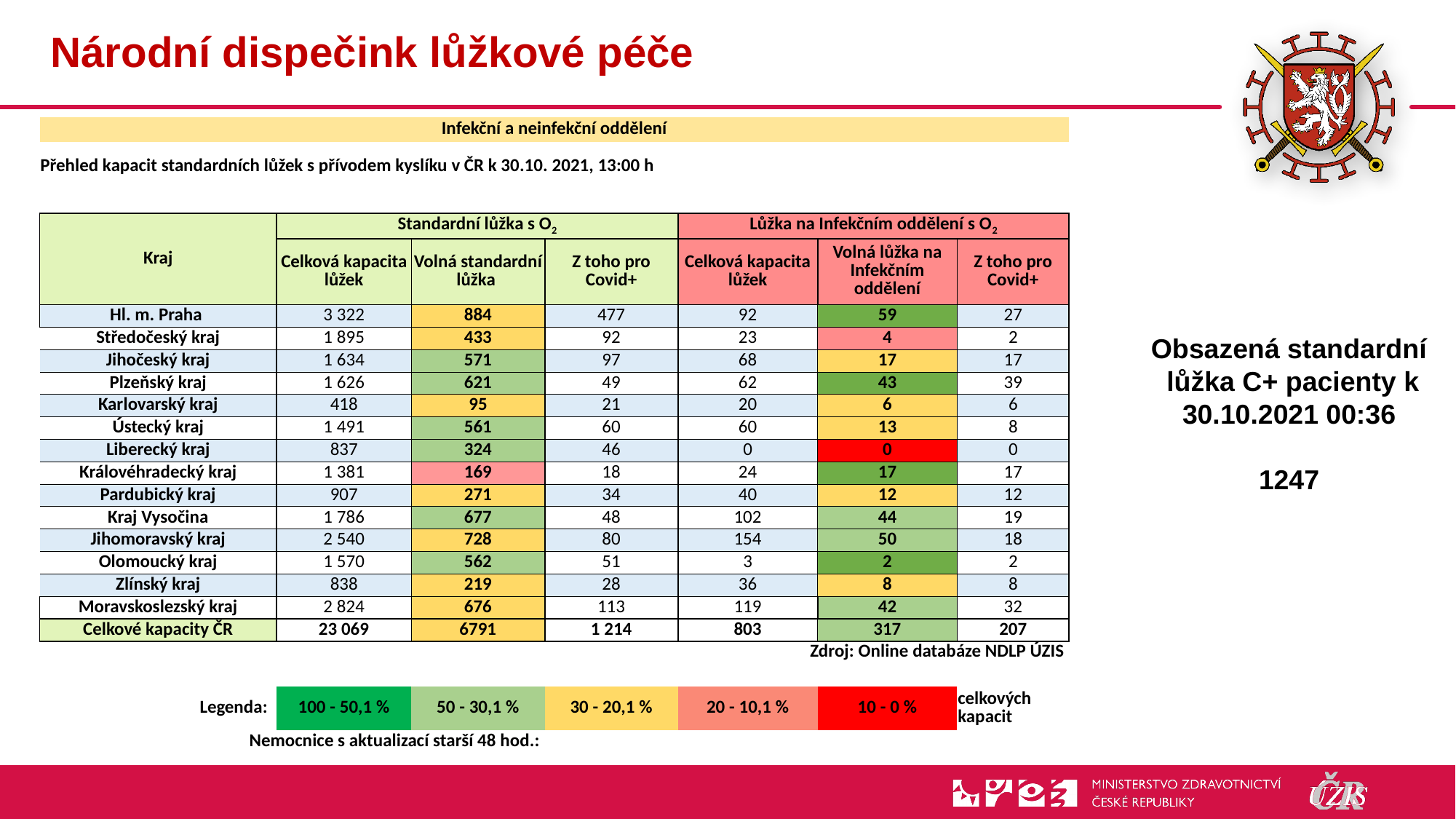

# Národní dispečink lůžkové péče
| Infekční a neinfekční oddělení |  |  |  |  |  |  |
| --- | --- | --- | --- | --- | --- | --- |
| Přehled kapacit standardních lůžek s přívodem kyslíku v ČR k 30.10. 2021, 13:00 h |  |  |  |  |  |  |
|  |  |  |  |  |  |  |
| Kraj | Standardní lůžka s O2 |  |  | Lůžka na Infekčním oddělení s O2 |  |  |
|  | Celková kapacita lůžek | Volná standardní lůžka | Z toho pro Covid+ | Celková kapacita lůžek | Volná lůžka na Infekčním oddělení | Z toho pro Covid+ |
| Hl. m. Praha | 3 322 | 884 | 477 | 92 | 59 | 27 |
| Středočeský kraj | 1 895 | 433 | 92 | 23 | 4 | 2 |
| Jihočeský kraj | 1 634 | 571 | 97 | 68 | 17 | 17 |
| Plzeňský kraj | 1 626 | 621 | 49 | 62 | 43 | 39 |
| Karlovarský kraj | 418 | 95 | 21 | 20 | 6 | 6 |
| Ústecký kraj | 1 491 | 561 | 60 | 60 | 13 | 8 |
| Liberecký kraj | 837 | 324 | 46 | 0 | 0 | 0 |
| Královéhradecký kraj | 1 381 | 169 | 18 | 24 | 17 | 17 |
| Pardubický kraj | 907 | 271 | 34 | 40 | 12 | 12 |
| Kraj Vysočina | 1 786 | 677 | 48 | 102 | 44 | 19 |
| Jihomoravský kraj | 2 540 | 728 | 80 | 154 | 50 | 18 |
| Olomoucký kraj | 1 570 | 562 | 51 | 3 | 2 | 2 |
| Zlínský kraj | 838 | 219 | 28 | 36 | 8 | 8 |
| Moravskoslezský kraj | 2 824 | 676 | 113 | 119 | 42 | 32 |
| Celkové kapacity ČR | 23 069 | 6791 | 1 214 | 803 | 317 | 207 |
| Zdroj: Online databáze NDLP ÚZIS |  |  |  |  |  |  |
|  |  |  |  |  |  |  |
| Legenda: | 100 - 50,1 % | 50 - 30,1 % | 30 - 20,1 % | 20 - 10,1 % | 10 - 0 % | celkových kapacit |
| Nemocnice s aktualizací starší 48 hod.: |  |  |  |  |  |  |
Obsazená standardní
 lůžka C+ pacienty k 30.10.2021 00:36

1247